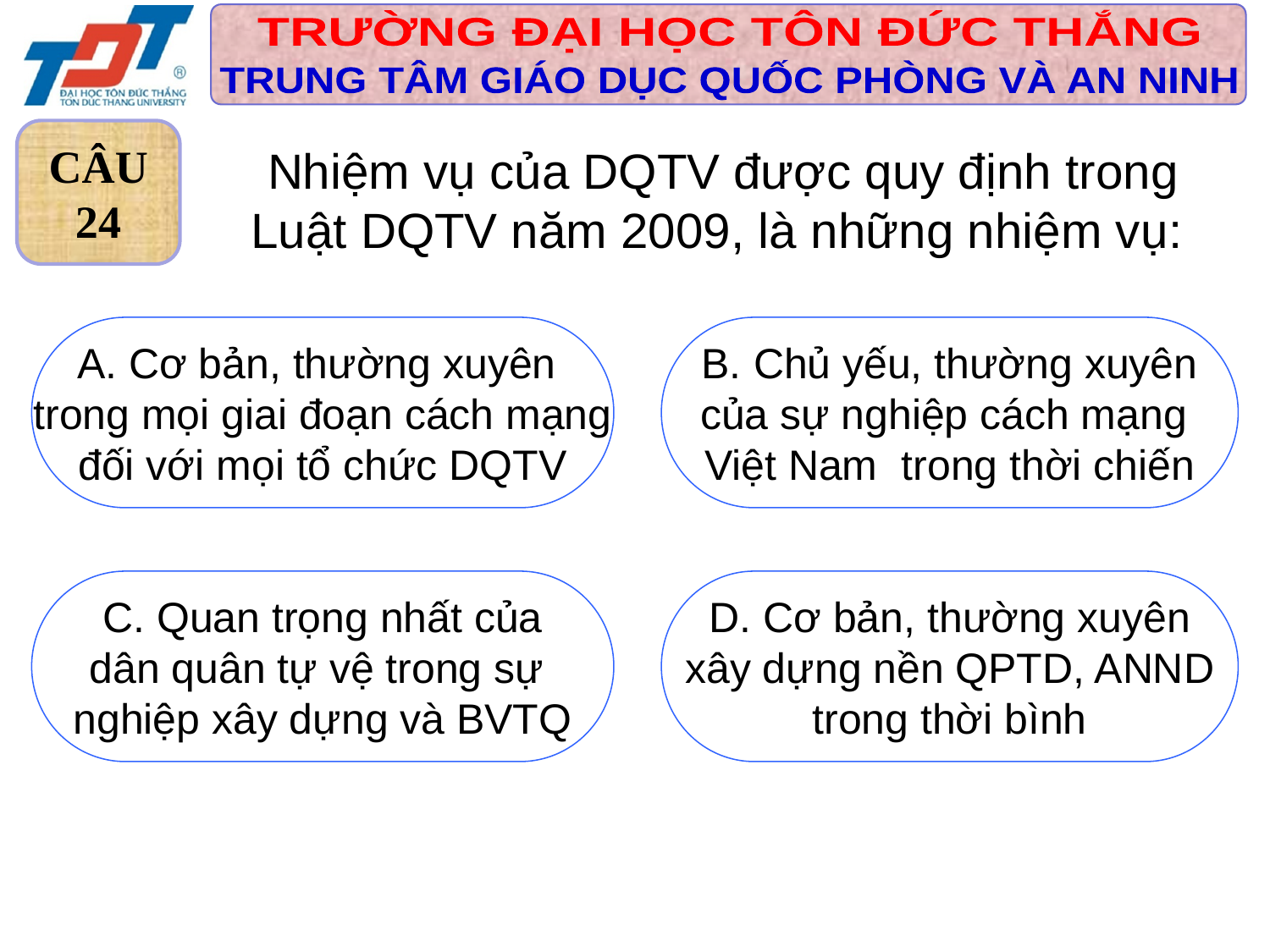

CÂU
24
Nhiệm vụ của DQTV được quy định trong
Luật DQTV năm 2009, là những nhiệm vụ:
A. Cơ bản, thường xuyên
trong mọi giai đoạn cách mạng
đối với mọi tổ chức DQTV
 B. Chủ yếu, thường xuyên
của sự nghiệp cách mạng
Việt Nam  trong thời chiến
 C. Quan trọng nhất của
dân quân tự vệ trong sự
nghiệp xây dựng và BVTQ
 D. Cơ bản, thường xuyên
xây dựng nền QPTD, ANND
trong thời bình